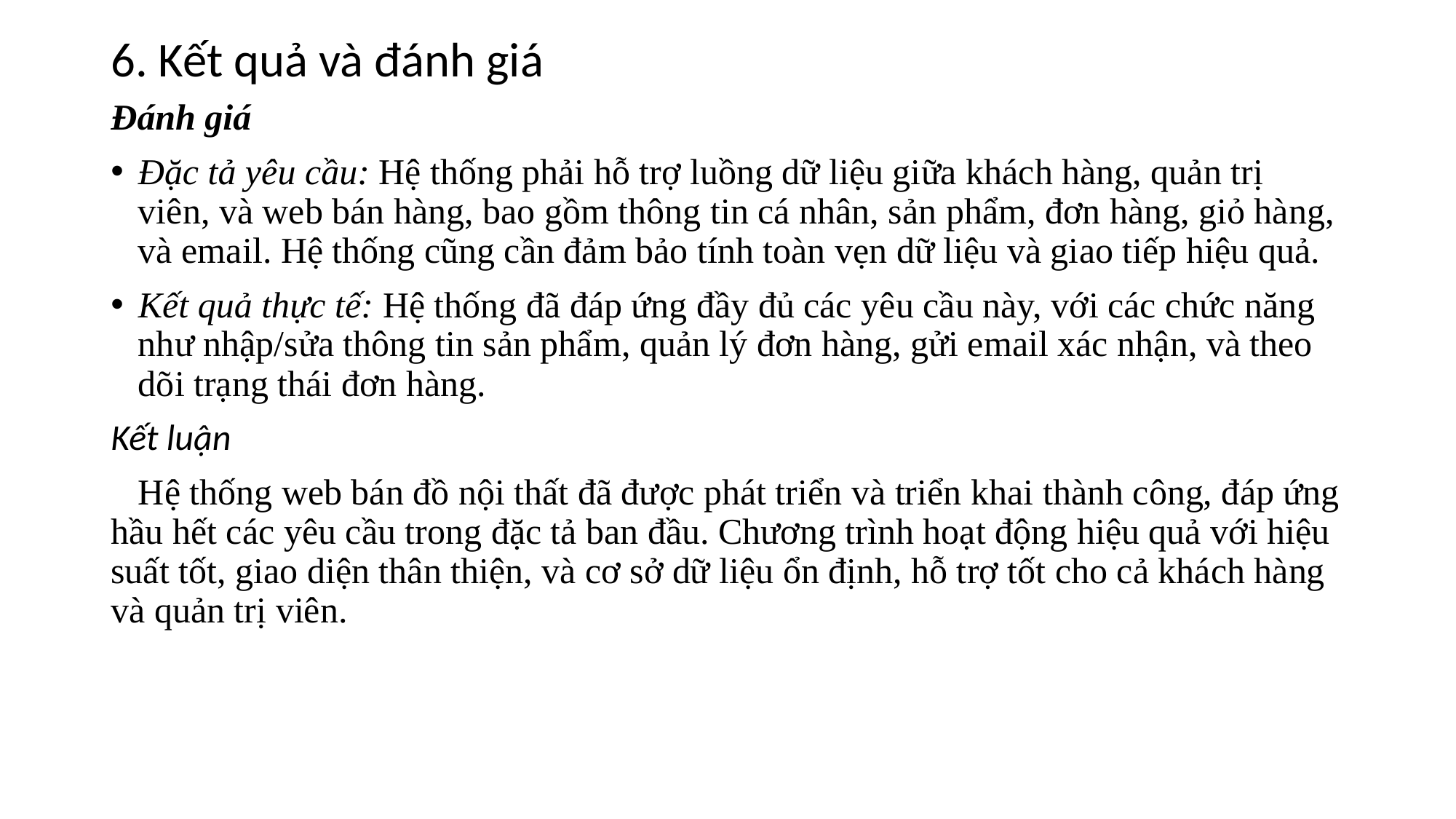

# 6. Kết quả và đánh giá
Đánh giá
Đặc tả yêu cầu: Hệ thống phải hỗ trợ luồng dữ liệu giữa khách hàng, quản trị viên, và web bán hàng, bao gồm thông tin cá nhân, sản phẩm, đơn hàng, giỏ hàng, và email. Hệ thống cũng cần đảm bảo tính toàn vẹn dữ liệu và giao tiếp hiệu quả.
Kết quả thực tế: Hệ thống đã đáp ứng đầy đủ các yêu cầu này, với các chức năng như nhập/sửa thông tin sản phẩm, quản lý đơn hàng, gửi email xác nhận, và theo dõi trạng thái đơn hàng.
Kết luận
   Hệ thống web bán đồ nội thất đã được phát triển và triển khai thành công, đáp ứng hầu hết các yêu cầu trong đặc tả ban đầu. Chương trình hoạt động hiệu quả với hiệu suất tốt, giao diện thân thiện, và cơ sở dữ liệu ổn định, hỗ trợ tốt cho cả khách hàng và quản trị viên.